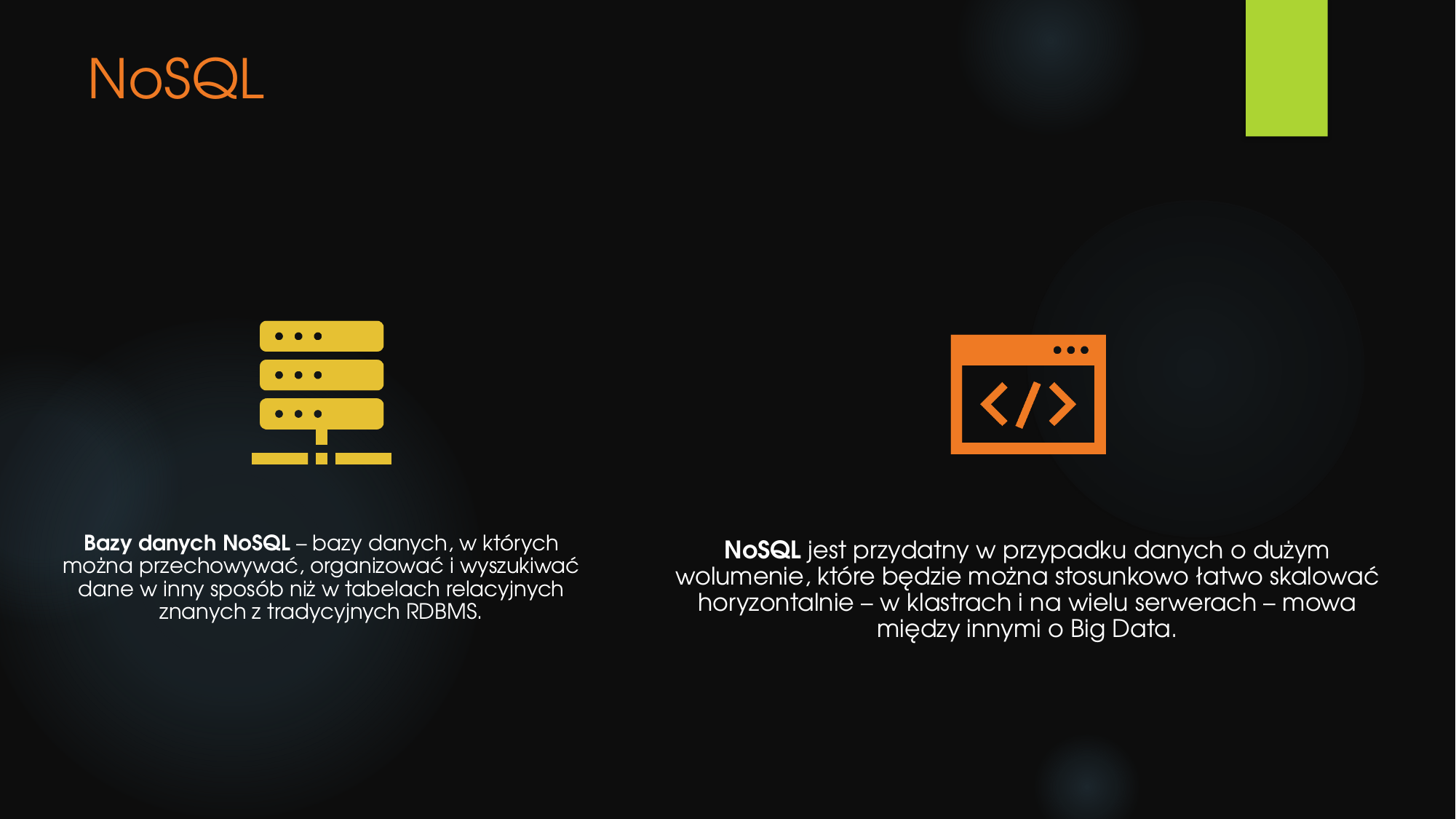

# NoSQL
Bazy danych NoSQL – bazy danych, w których można przechowywać, organizować i wyszukiwać dane w inny sposób niż w tabelach relacyjnych znanych z tradycyjnych RDBMS.
NoSQL jest przydatny w przypadku danych o dużym wolumenie, które będzie można stosunkowo łatwo skalować horyzontalnie – w klastrach i na wielu serwerach – mowa między innymi o Big Data.